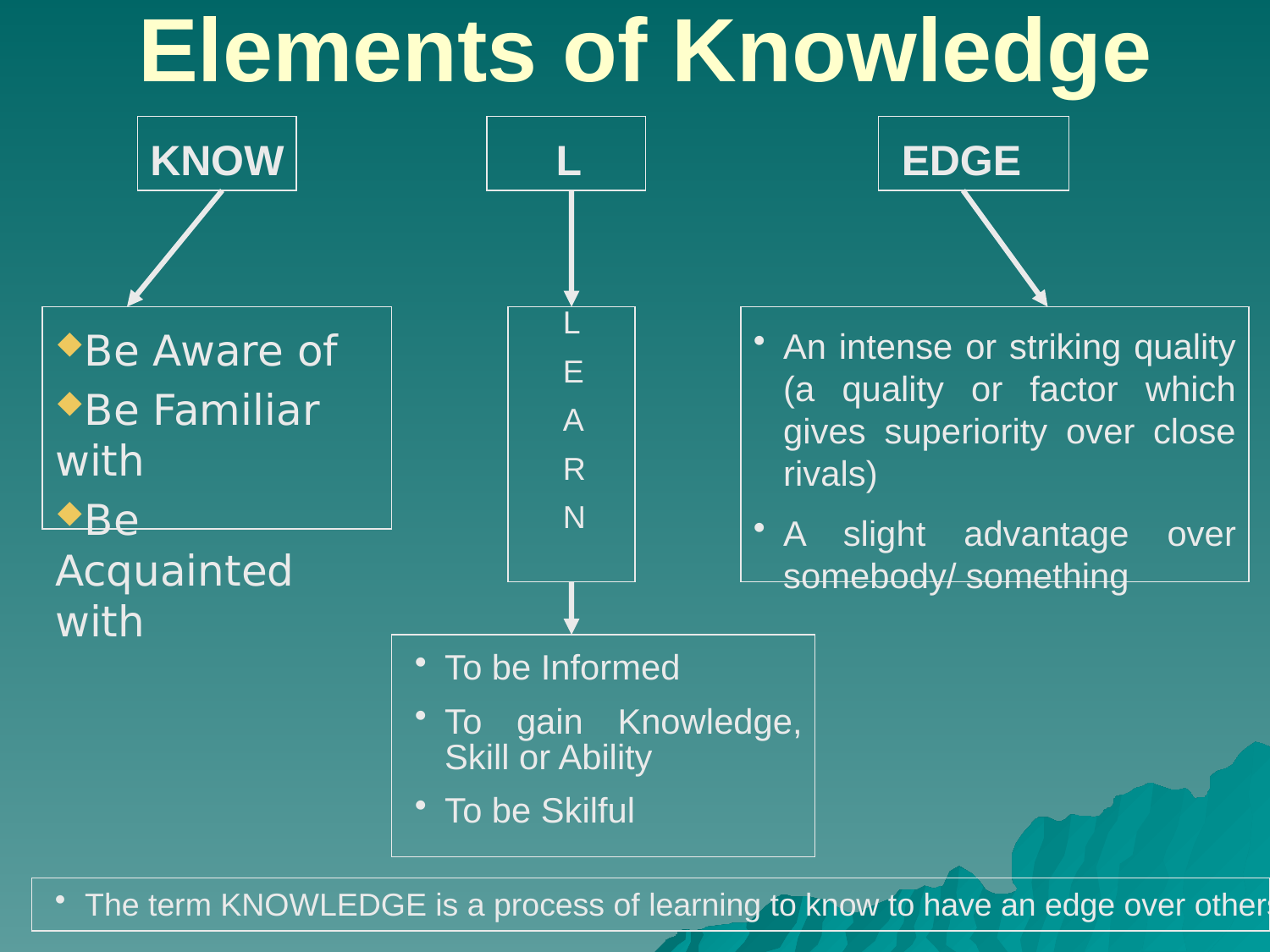

# Elements of Knowledge

KNOW
    L
EDGE

L
E
A
R
N

Be Aware of
Be Familiar with
Be Acquainted with
An intense or striking quality (a quality or factor which gives superiority over close rivals)
A slight advantage over somebody/ something

To be Informed
To gain Knowledge, Skill or Ability
To be Skilful

The term KNOWLEDGE is a process of learning to know to have an edge over others.